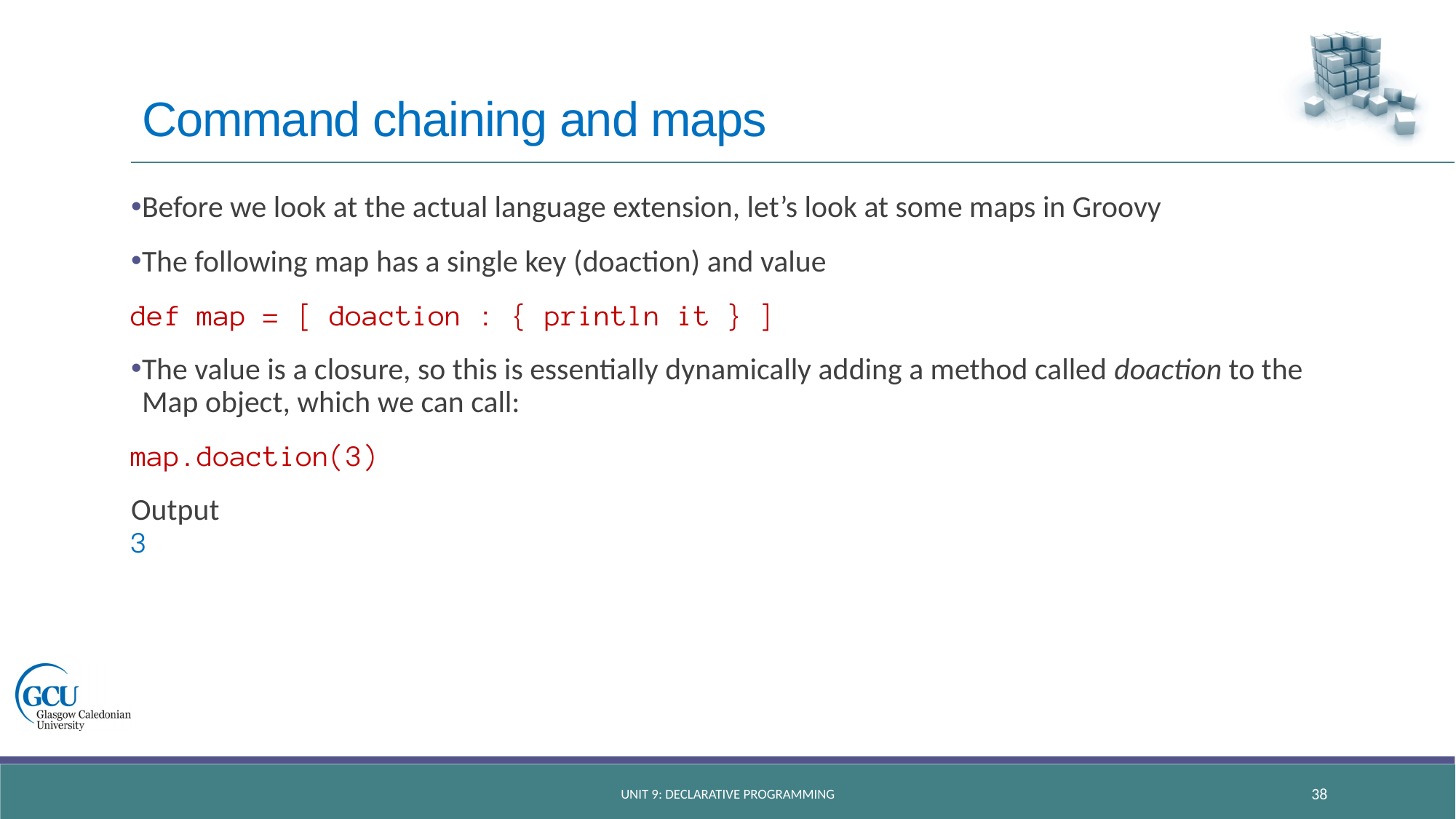

# Command chaining and maps
Before we look at the actual language extension, let’s look at some maps in Groovy
The following map has a single key (doaction) and value
def map = [ doaction : { println it } ]
The value is a closure, so this is essentially dynamically adding a method called doaction to the Map object, which we can call:
map.doaction(3)
Output
3
unit 9: declarative programming
38